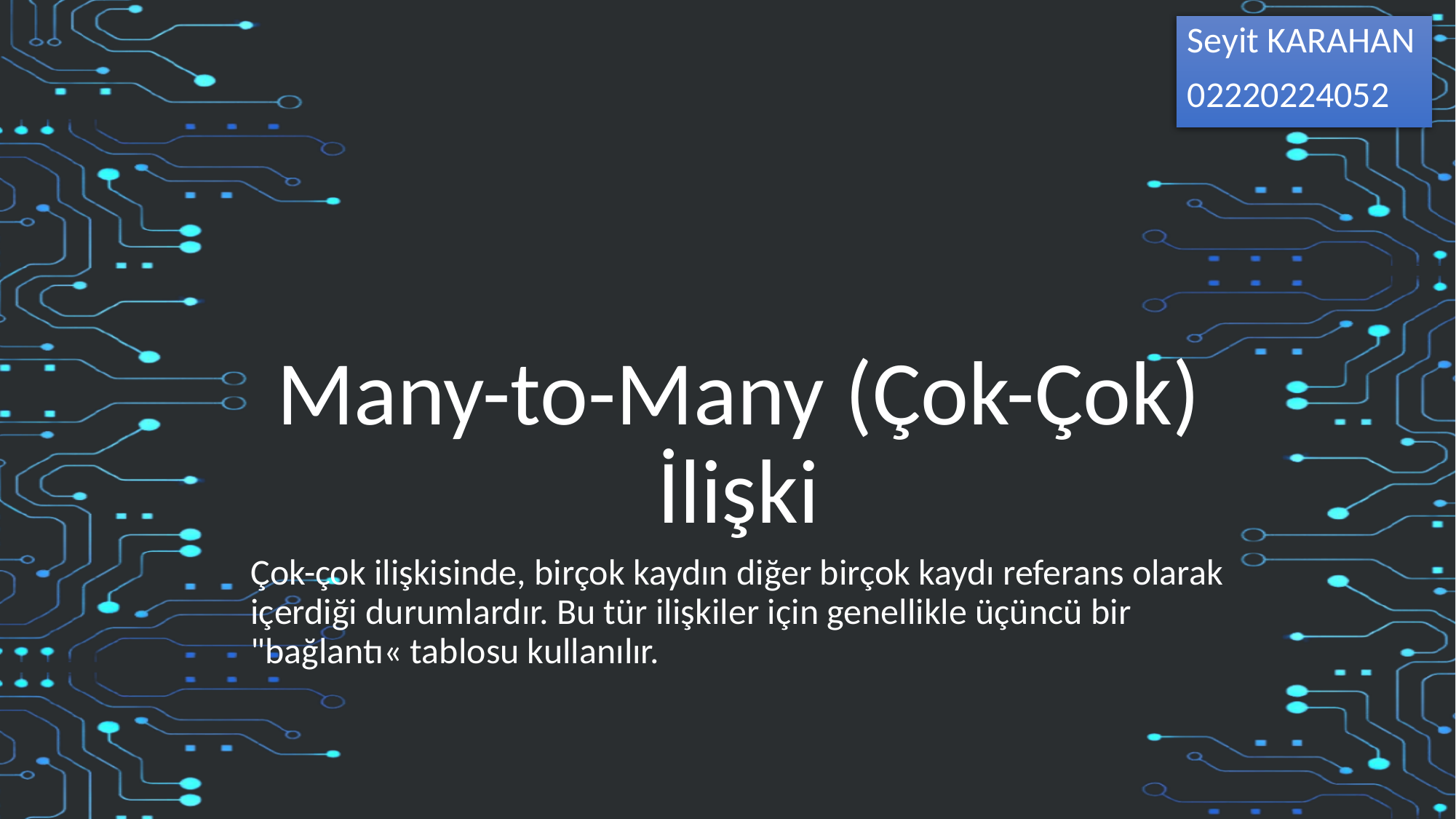

Seyit KARAHAN
02220224052
# Many-to-Many (Çok-Çok) İlişki
Çok-çok ilişkisinde, birçok kaydın diğer birçok kaydı referans olarak içerdiği durumlardır. Bu tür ilişkiler için genellikle üçüncü bir "bağlantı« tablosu kullanılır.